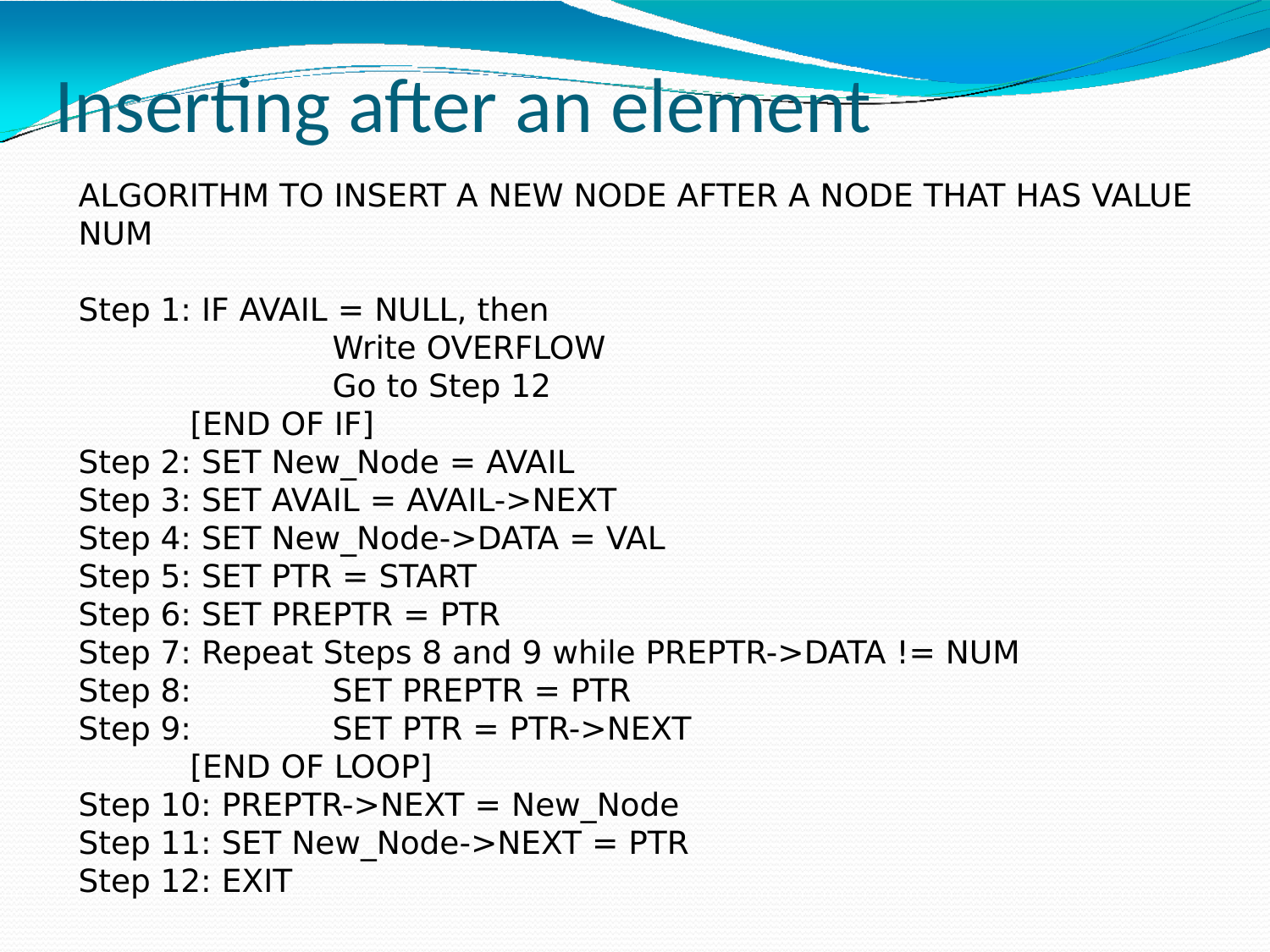

# Inserting after an element
ALGORITHM TO INSERT A NEW NODE AFTER A NODE THAT HAS VALUE NUM

Step 1: IF AVAIL = NULL, then
		Write OVERFLOW
		Go to Step 12
           [END OF IF]
Step 2: SET New_Node = AVAIL
Step 3: SET AVAIL = AVAIL->NEXT
Step 4: SET New_Node->DATA = VAL
Step 5: SET PTR = START
Step 6: SET PREPTR = PTR
Step 7: Repeat Steps 8 and 9 while PREPTR->DATA != NUM
Step 8: 		SET PREPTR = PTR
Step 9: 		SET PTR = PTR->NEXT
           [END OF LOOP]
Step 10: PREPTR->NEXT = New_Node
Step 11: SET New_Node->NEXT = PTR
Step 12: EXIT